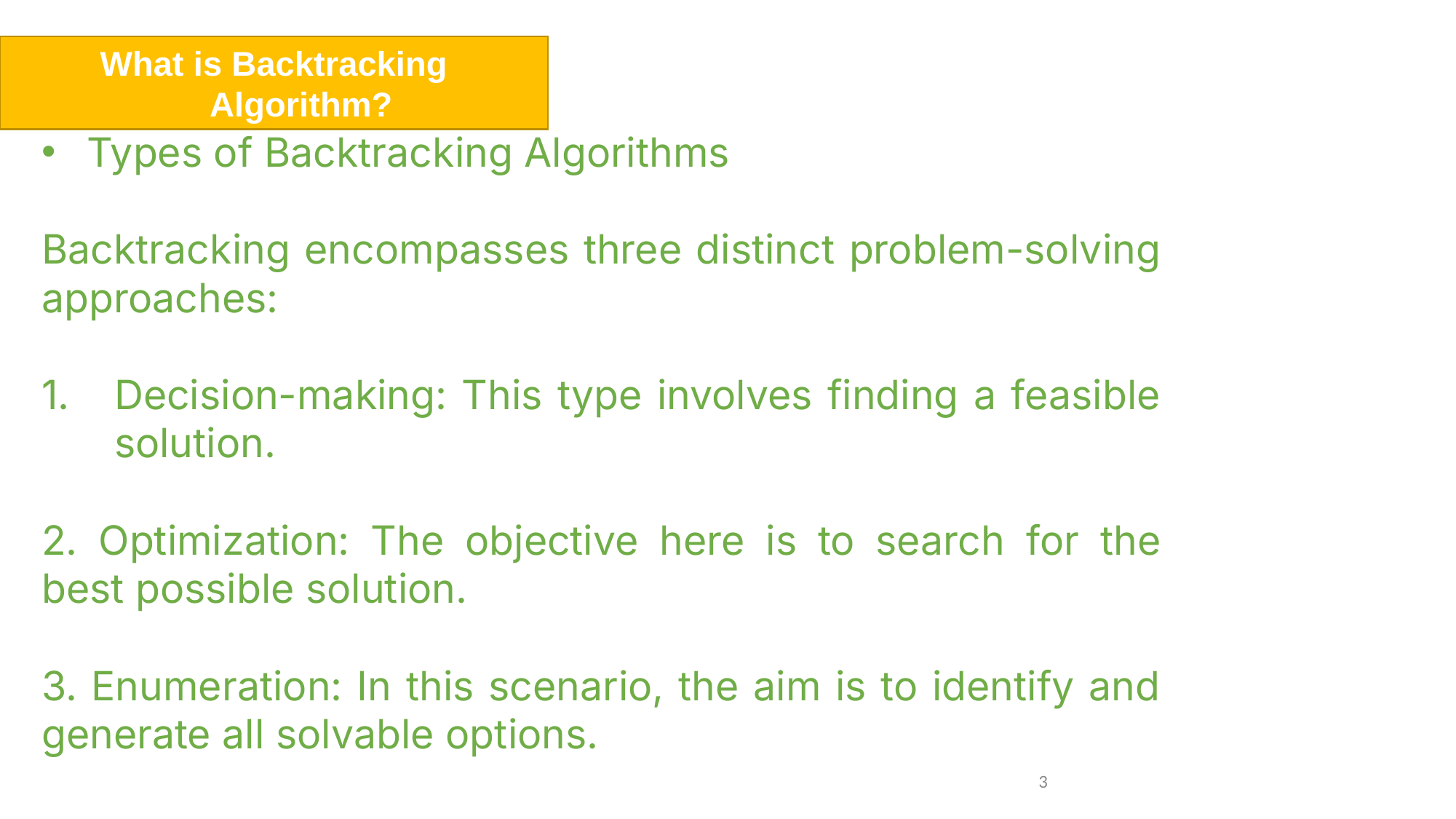

What is Backtracking Algorithm?
Types of Backtracking Algorithms

Backtracking encompasses three distinct problem-solving approaches:

Decision-making: This type involves finding a feasible solution.

2. Optimization: The objective here is to search for the best possible solution.

3. Enumeration: In this scenario, the aim is to identify and generate all solvable options.
3